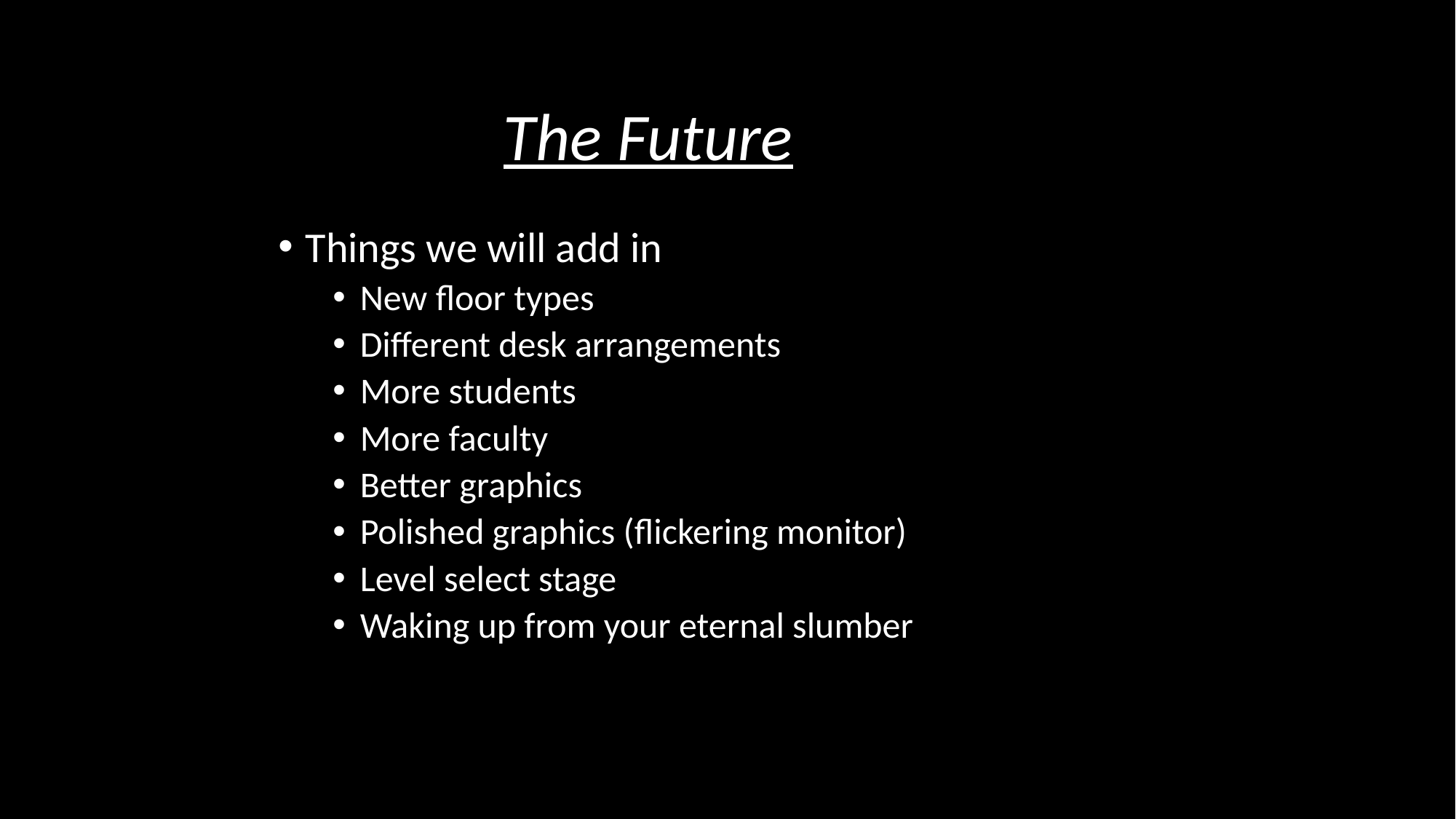

# The Future
Things we will add in
New floor types
Different desk arrangements
More students
More faculty
Better graphics
Polished graphics (flickering monitor)
Level select stage
Waking up from your eternal slumber